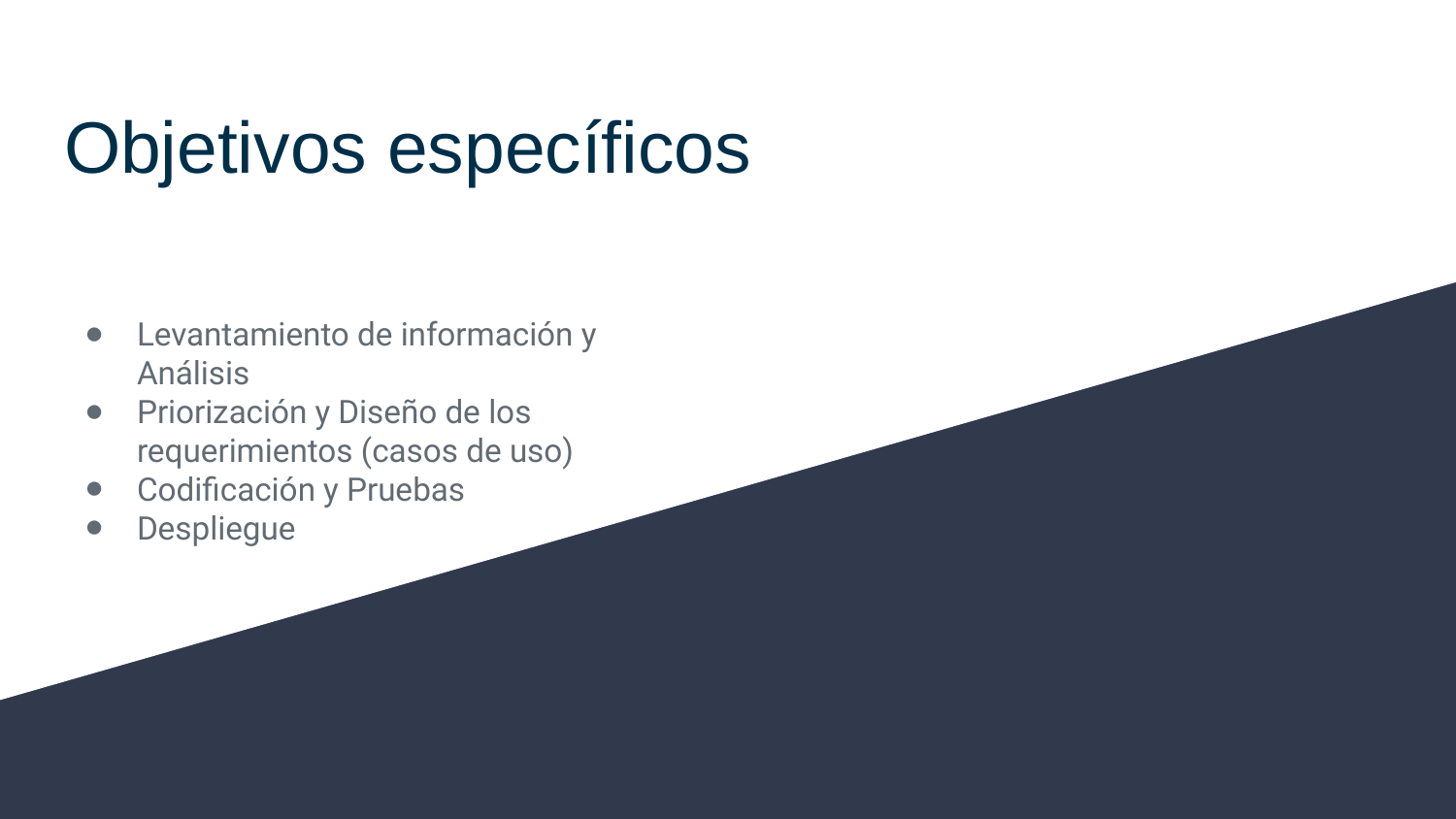

# Objetivos específicos
Levantamiento de información y Análisis
Priorización y Diseño de los requerimientos (casos de uso)
Codificación y Pruebas
Despliegue